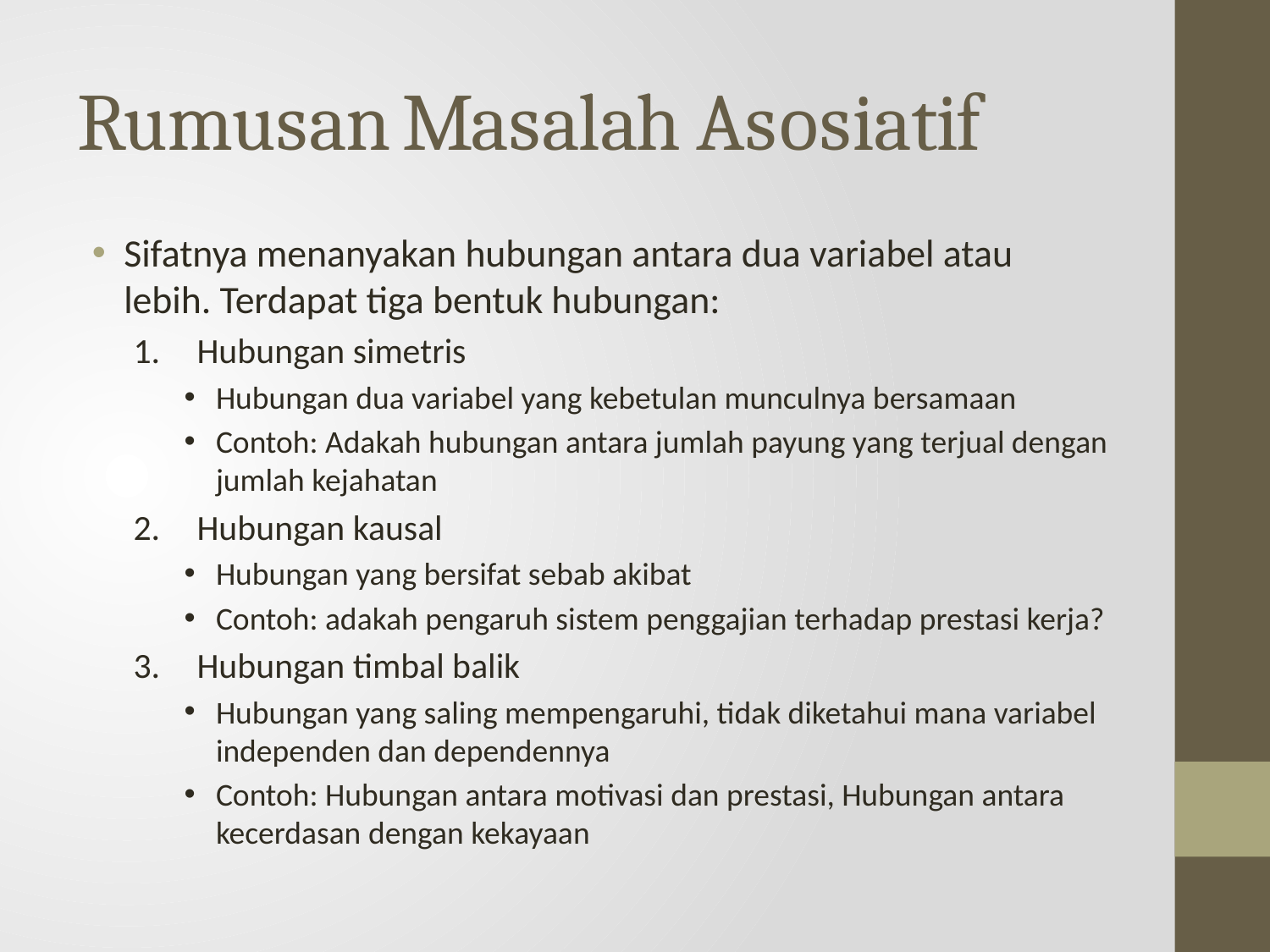

# Rumusan Masalah Asosiatif
Sifatnya menanyakan hubungan antara dua variabel atau lebih. Terdapat tiga bentuk hubungan:
Hubungan simetris
Hubungan dua variabel yang kebetulan munculnya bersamaan
Contoh: Adakah hubungan antara jumlah payung yang terjual dengan jumlah kejahatan
Hubungan kausal
Hubungan yang bersifat sebab akibat
Contoh: adakah pengaruh sistem penggajian terhadap prestasi kerja?
Hubungan timbal balik
Hubungan yang saling mempengaruhi, tidak diketahui mana variabel independen dan dependennya
Contoh: Hubungan antara motivasi dan prestasi, Hubungan antara kecerdasan dengan kekayaan